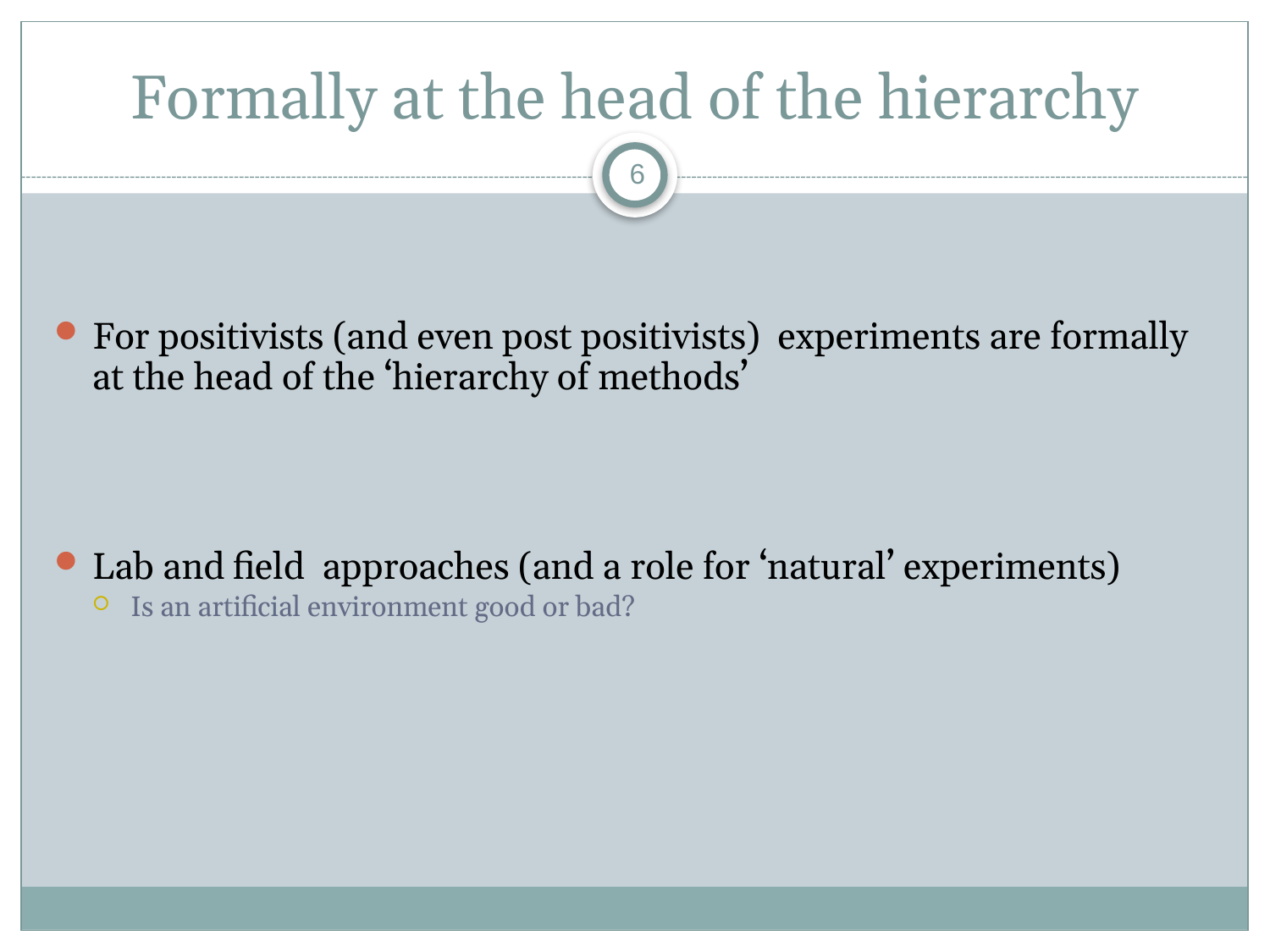

# Formally at the head of the hierarchy
6

For positivists (and even post positivists)  experiments are formally at the head of the ‘hierarchy of methods’

Lab and field  approaches (and a role for ‘natural’ experiments)
Is an artificial environment good or bad?